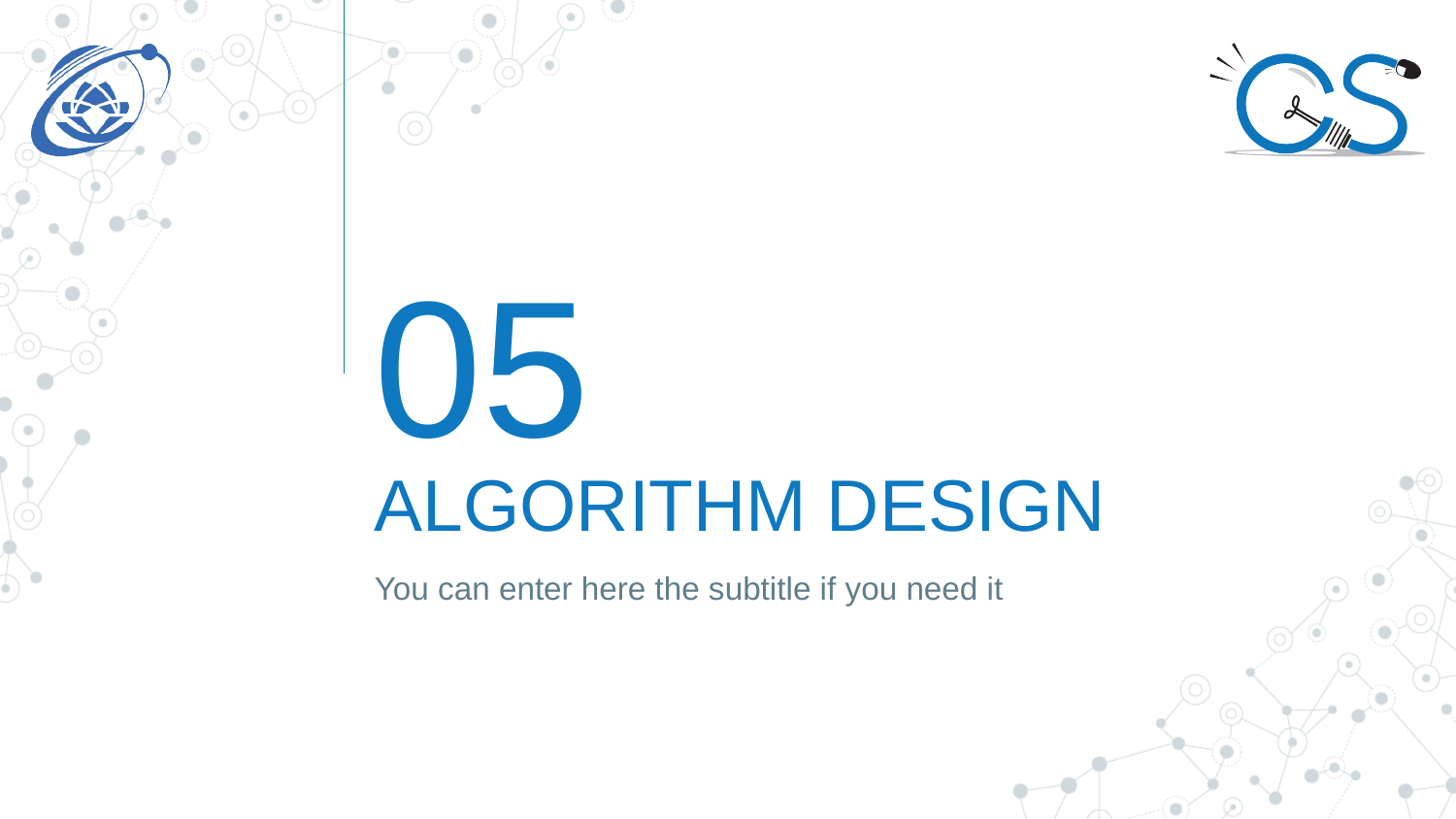

05
# ALGORITHM DESIGN
You can enter here the subtitle if you need it